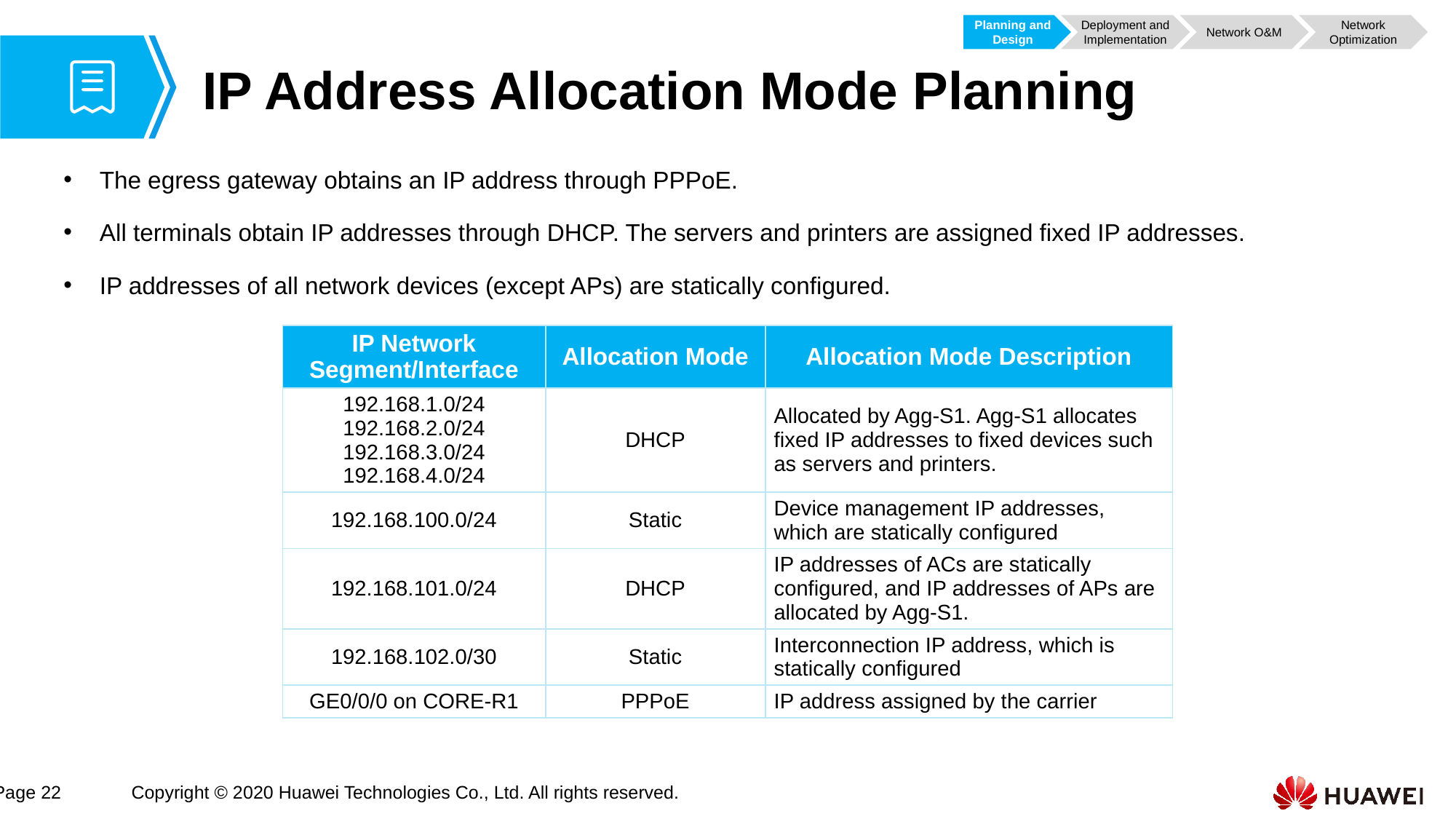

Planning and Design
Deployment and Implementation
Network O&M
Network Optimization
# IP Address Allocation Mode Planning
The egress gateway obtains an IP address through PPPoE.
All terminals obtain IP addresses through DHCP. The servers and printers are assigned fixed IP addresses.
IP addresses of all network devices (except APs) are statically configured.
| IP Network Segment/Interface | Allocation Mode | Allocation Mode Description |
| --- | --- | --- |
| 192.168.1.0/24 192.168.2.0/24 192.168.3.0/24 192.168.4.0/24 | DHCP | Allocated by Agg-S1. Agg-S1 allocates fixed IP addresses to fixed devices such as servers and printers. |
| 192.168.100.0/24 | Static | Device management IP addresses, which are statically configured |
| 192.168.101.0/24 | DHCP | IP addresses of ACs are statically configured, and IP addresses of APs are allocated by Agg-S1. |
| 192.168.102.0/30 | Static | Interconnection IP address, which is statically configured |
| GE0/0/0 on CORE-R1 | PPPoE | IP address assigned by the carrier |